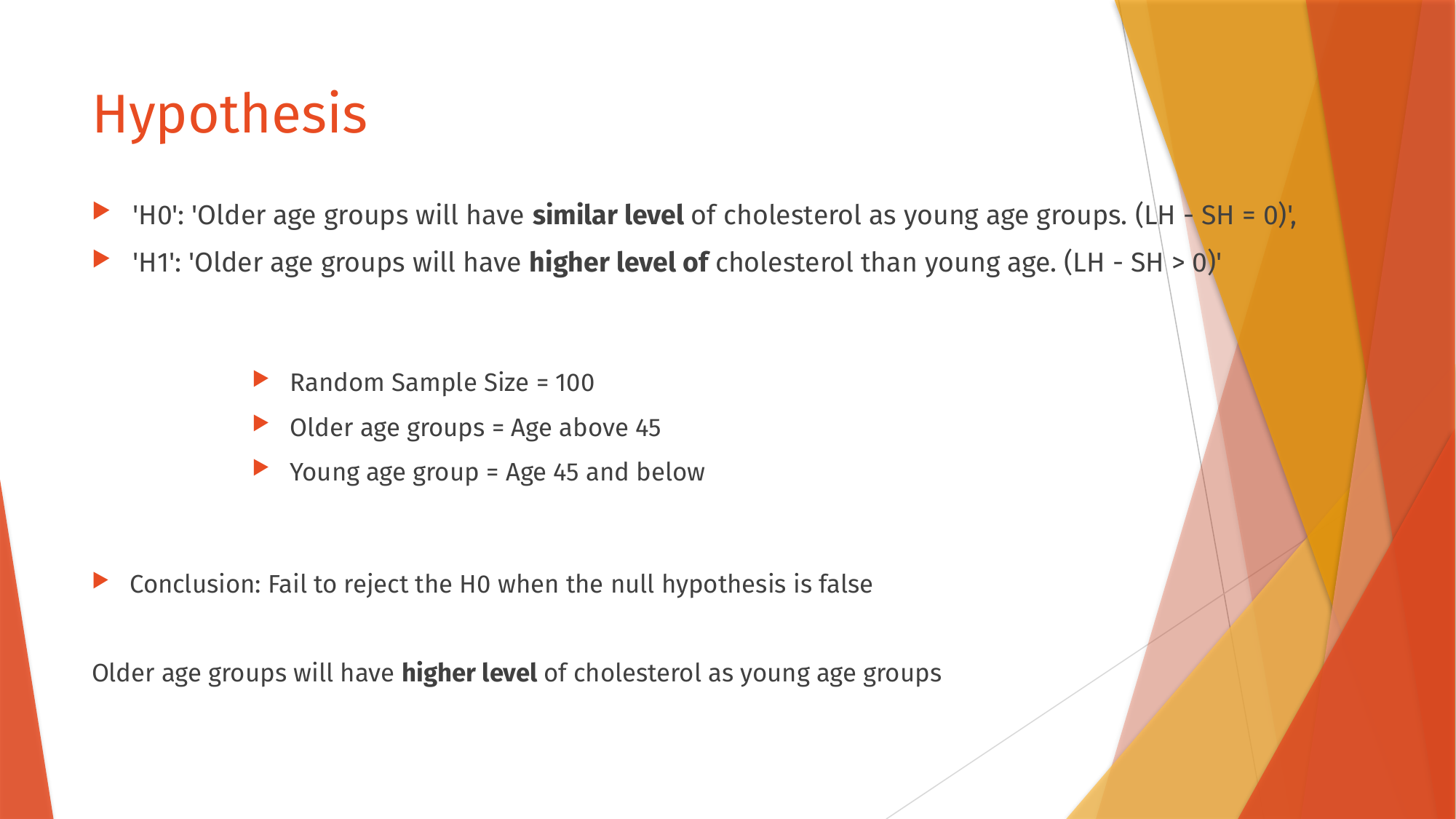

# Hypothesis
'H0': 'Older age groups will have similar level of cholesterol as young age groups. (LH - SH = 0)',
'H1': 'Older age groups will have higher level of cholesterol than young age. (LH - SH > 0)'

Random Sample Size = 100
Older age groups = Age above 45
Young age group = Age 45 and below

Conclusion: Fail to reject the H0 when the null hypothesis is false

Older age groups will have higher level of cholesterol as young age groups